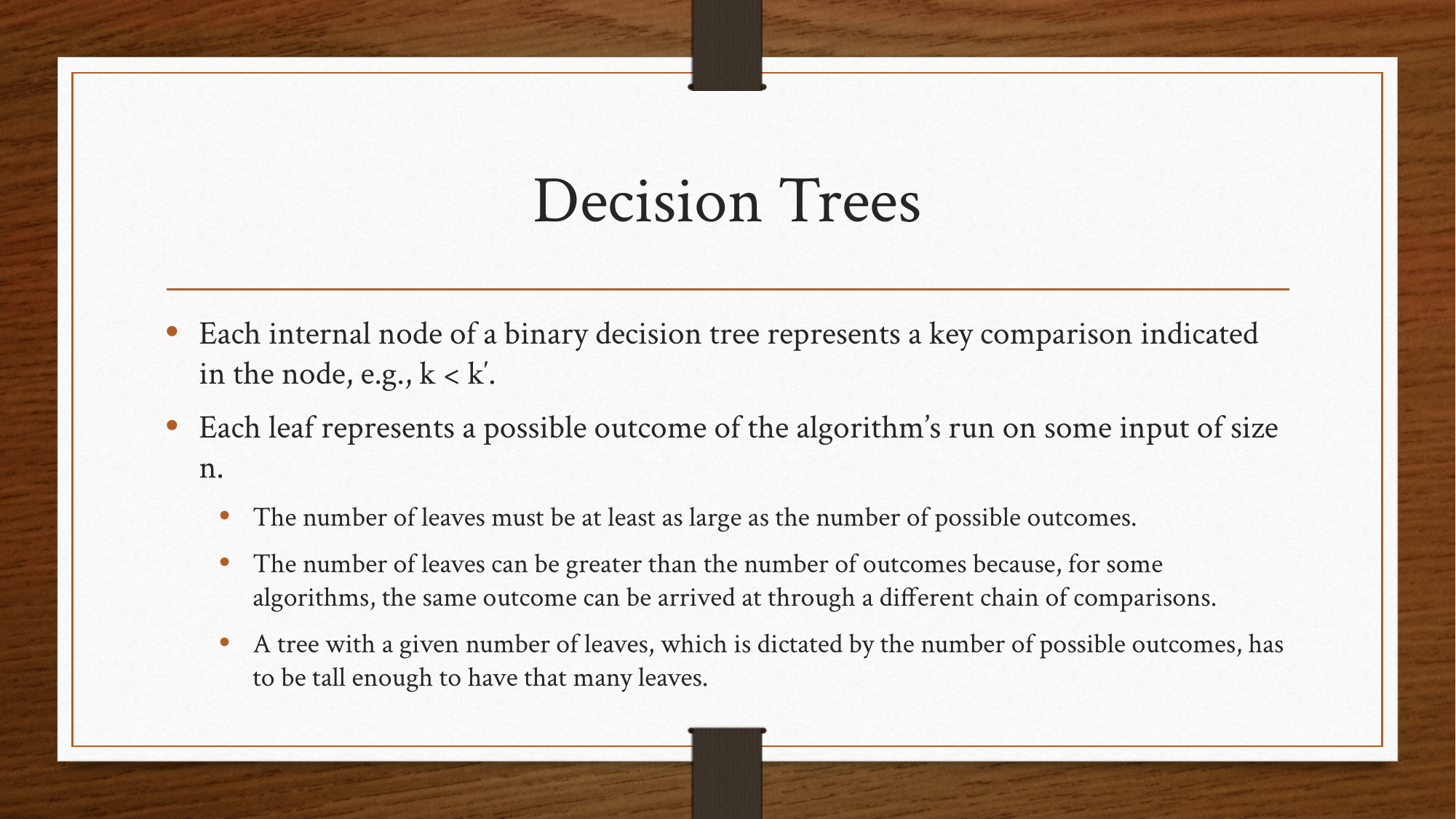

# Decision Trees
Each internal node of a binary decision tree represents a key comparison indicated in the node, e.g., k < k′.
Each leaf represents a possible outcome of the algorithm’s run on some input of size n.
The number of leaves must be at least as large as the number of possible outcomes.
The number of leaves can be greater than the number of outcomes because, for some algorithms, the same outcome can be arrived at through a different chain of comparisons.
A tree with a given number of leaves, which is dictated by the number of possible outcomes, has to be tall enough to have that many leaves.